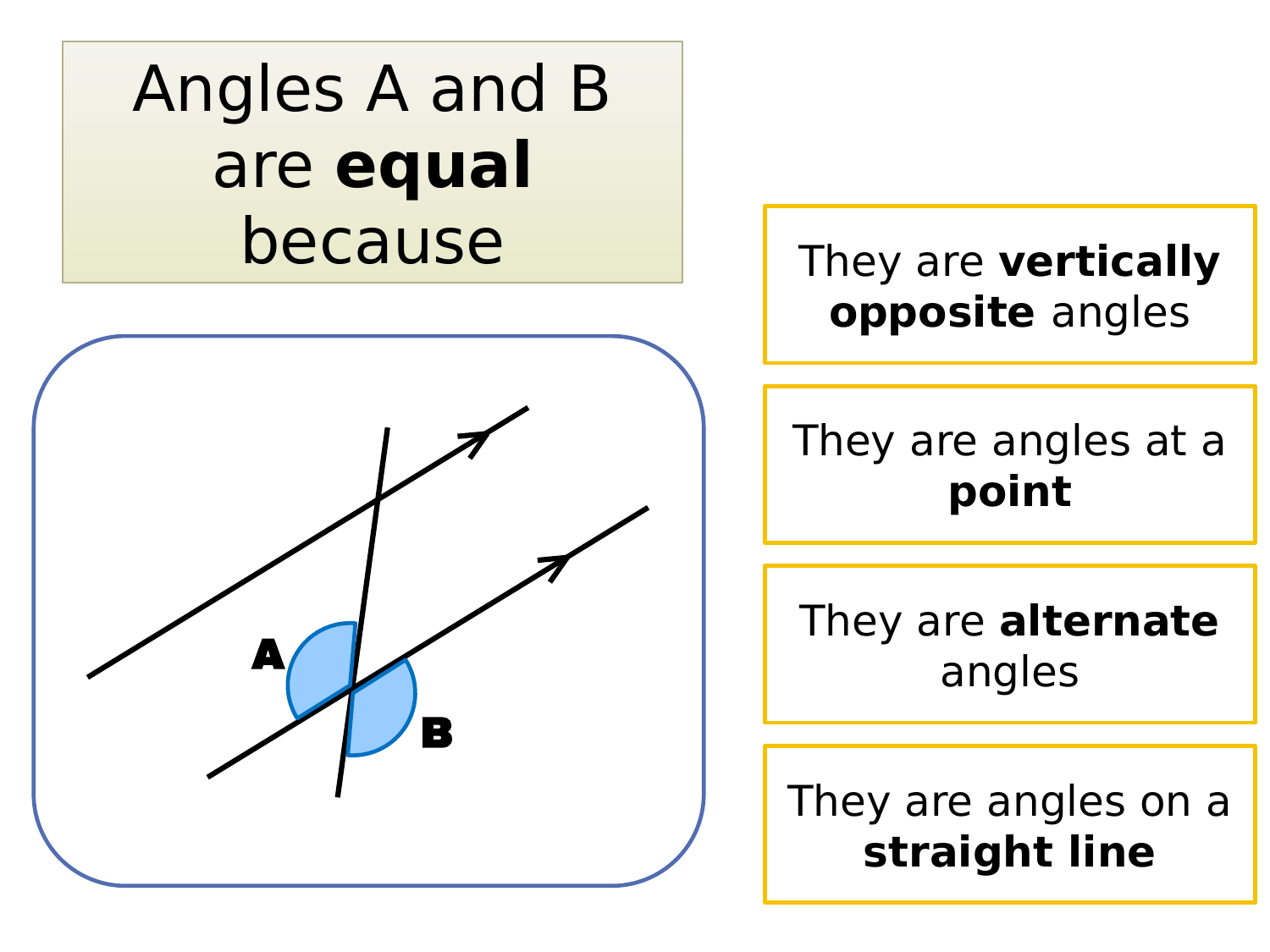

Angles A and B are equal because
They are vertically opposite angles

They are angles at a point
They are alternate angles
A

B
They are angles on a straight line